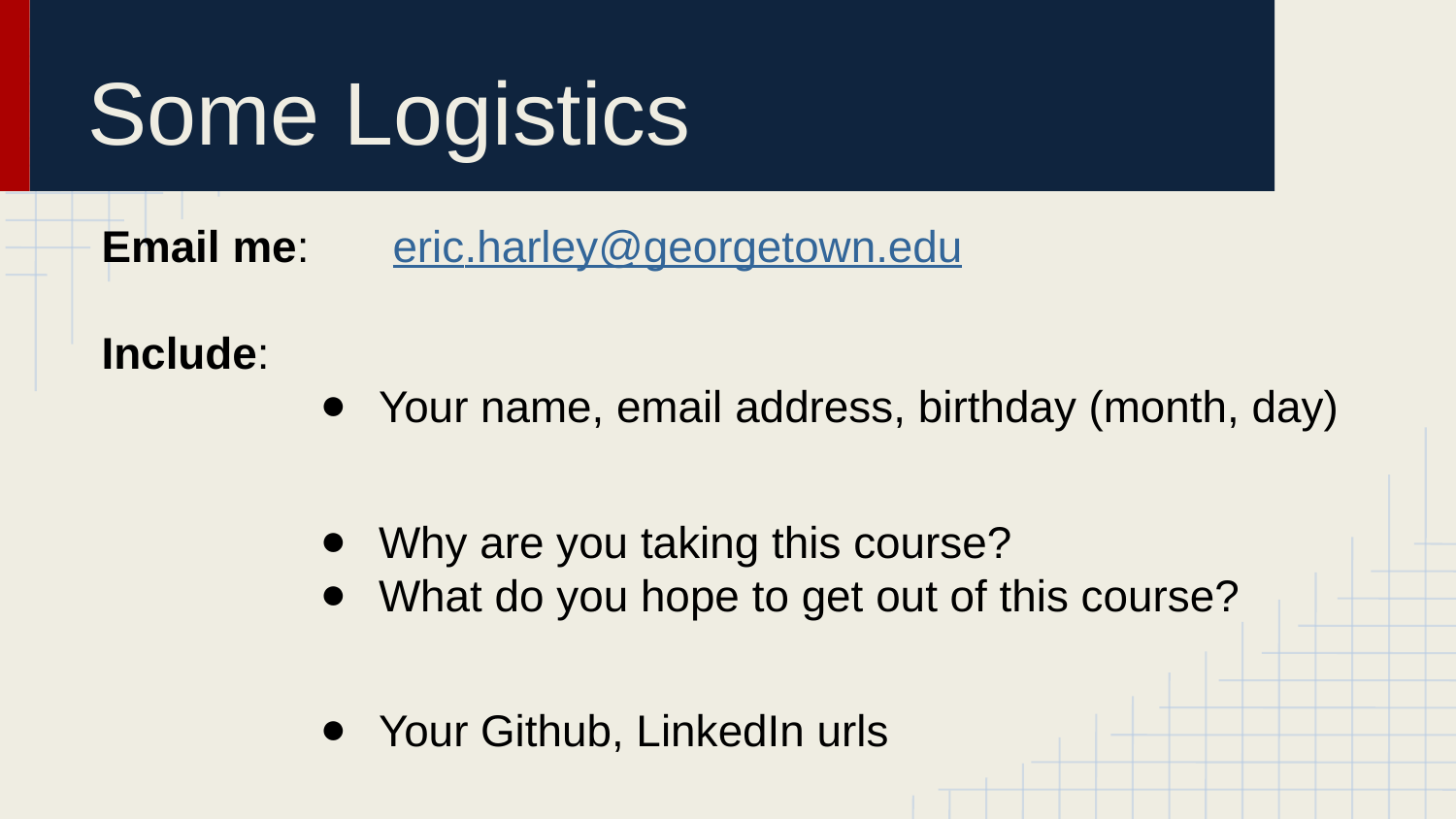

# Some Logistics
Email me:	eric.harley@georgetown.edu

Include:
Your name, email address, birthday (month, day)

Why are you taking this course?
What do you hope to get out of this course?

Your Github, LinkedIn urls